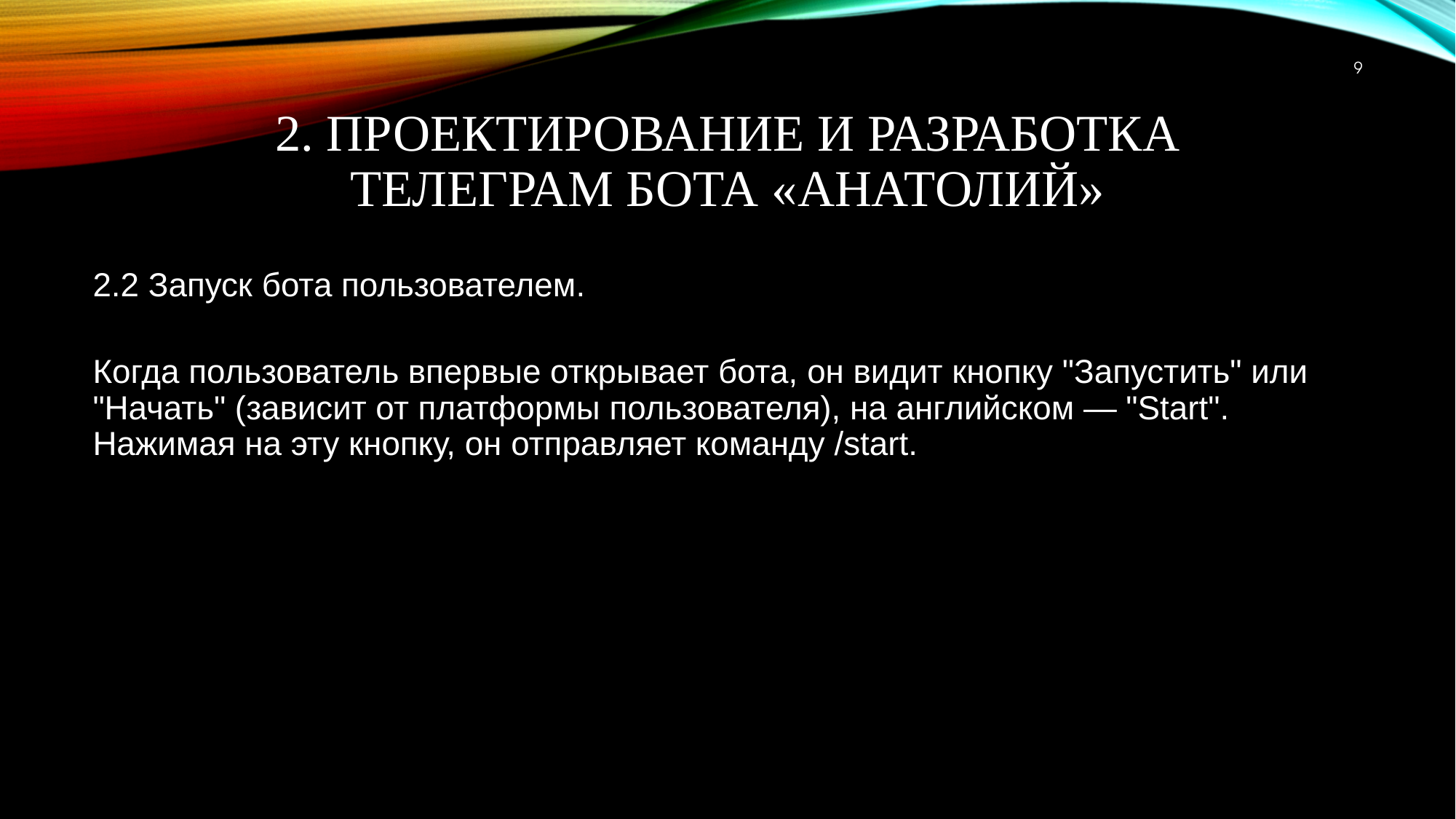

9
# 2. Проектирование и разработка телеграм бота «Анатолий»
2.2 Запуск бота пользователем.
Когда пользователь впервые открывает бота, он видит кнопку "Запустить" или "Начать" (зависит от платформы пользователя), на английском — "Start". Нажимая на эту кнопку, он отправляет команду /start.